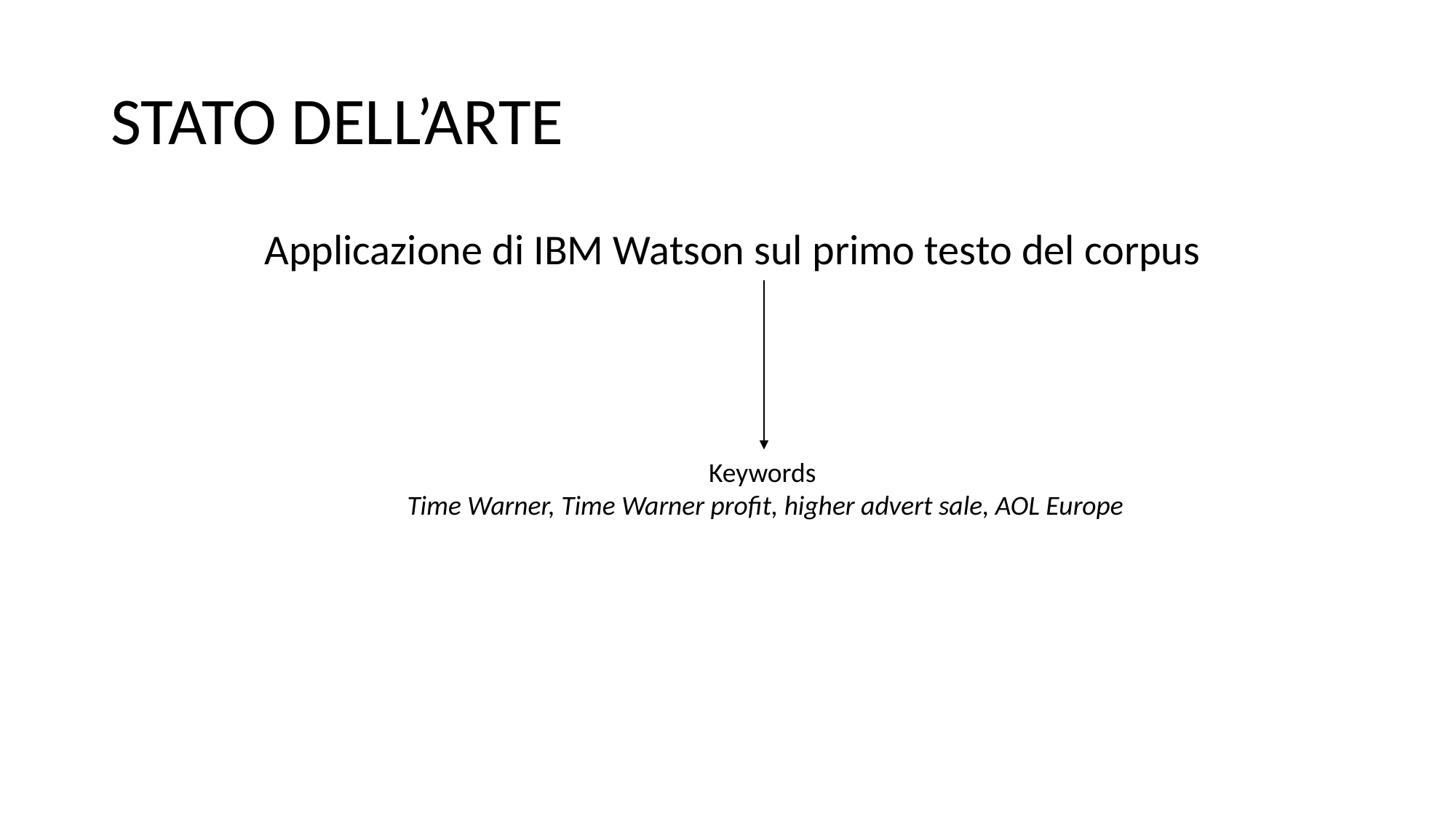

# STATO DELL’ARTE
 Applicazione di IBM Watson sul primo testo del corpus
Keywords
Time Warner, Time Warner profit, higher advert sale, AOL Europe